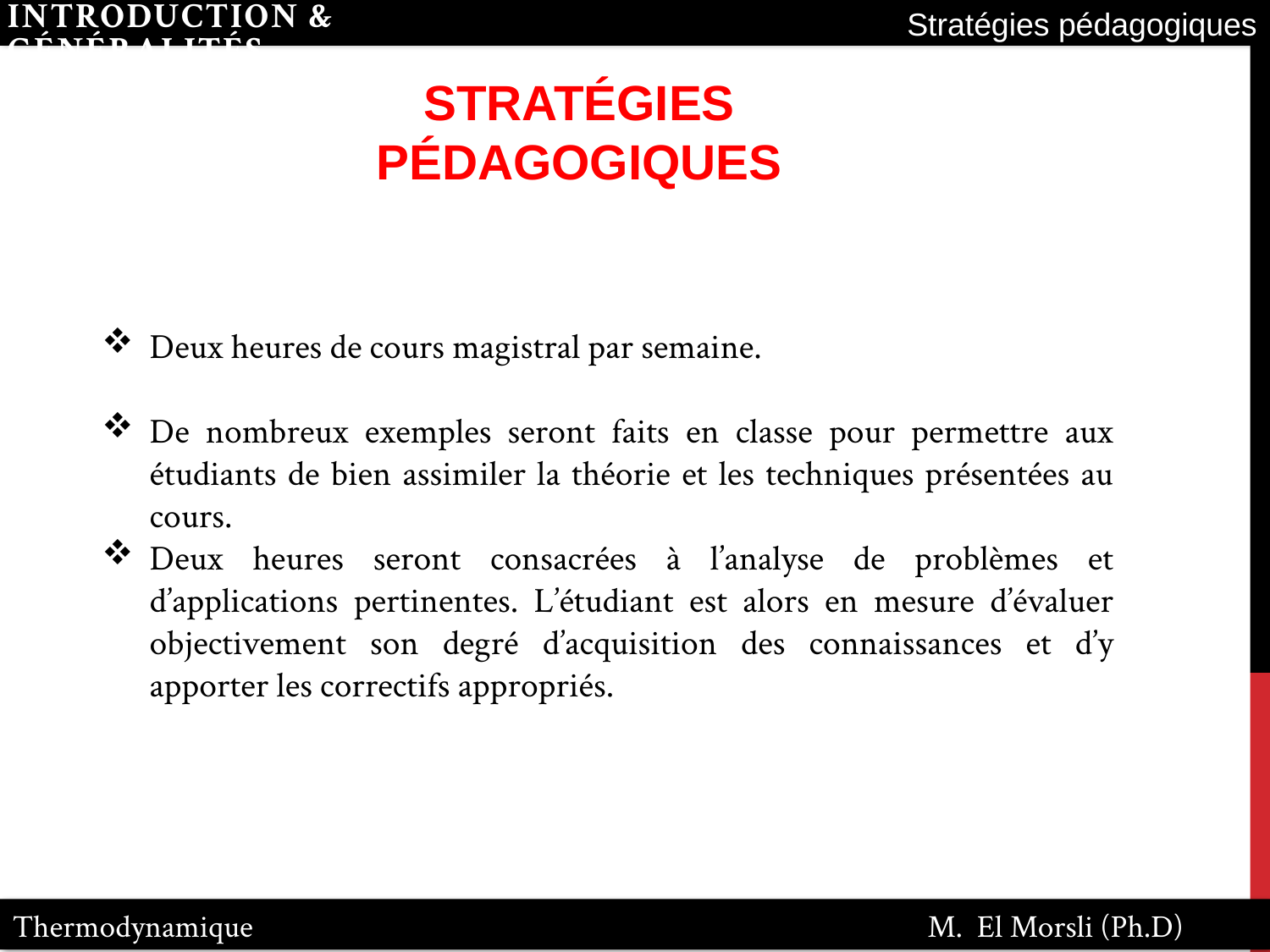

Introduction & généralités
Stratégies pédagogiques
STRATÉGIES PÉDAGOGIQUES

Deux heures de cours magistral par semaine.

De nombreux exemples seront faits en classe pour permettre aux étudiants de bien assimiler la théorie et les techniques présentées au cours.
Deux heures seront consacrées à l’analyse de problèmes et d’applications pertinentes. L’étudiant est alors en mesure d’évaluer objectivement son degré d’acquisition des connaissances et d’y apporter les correctifs appropriés.
Thermodynamique                                                                                              M.  El Morsli (Ph.D)